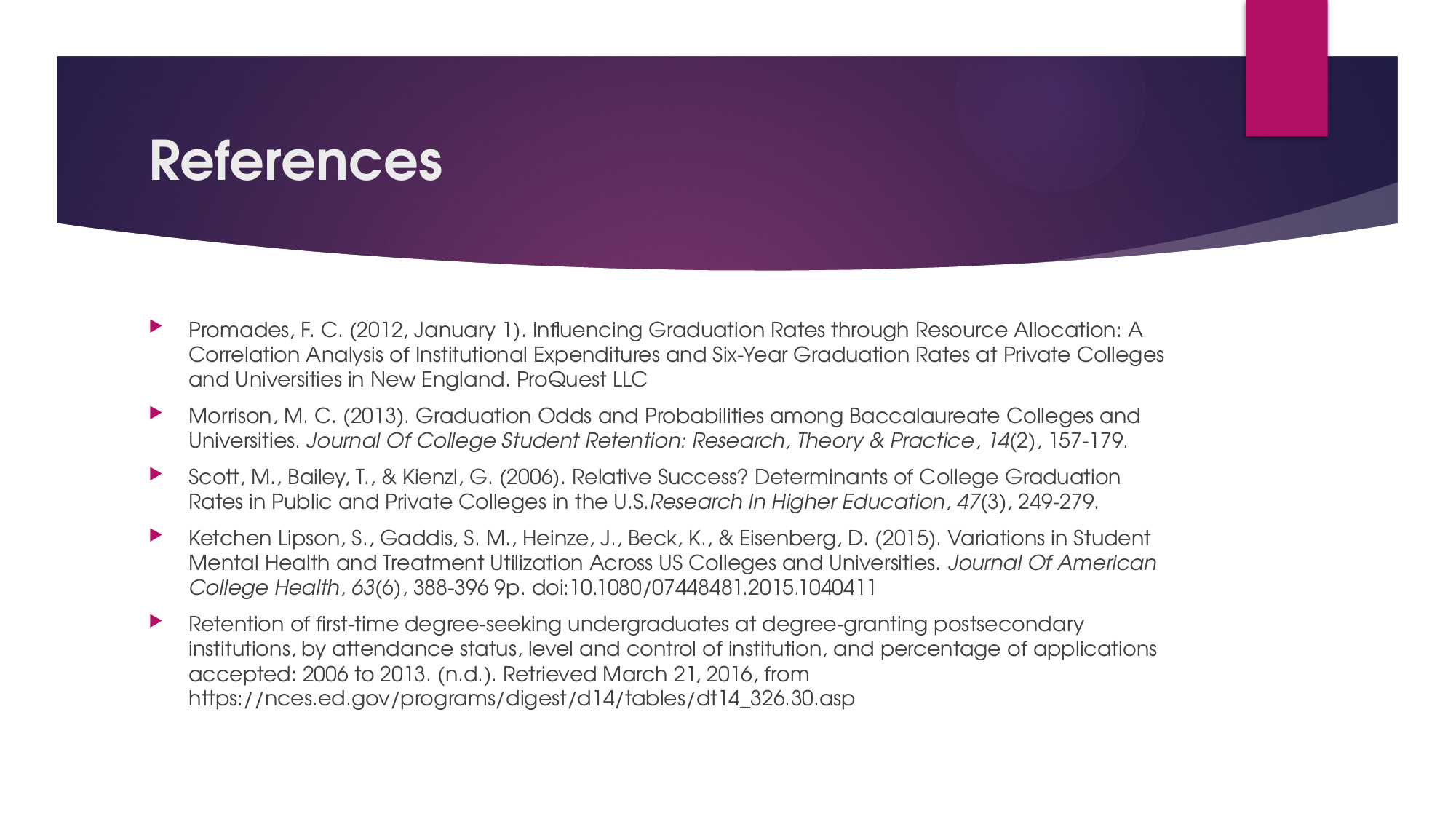

# References
Promades, F. C. (2012, January 1). Influencing Graduation Rates through Resource Allocation: A Correlation Analysis of Institutional Expenditures and Six-Year Graduation Rates at Private Colleges and Universities in New England. ProQuest LLC
Morrison, M. C. (2013). Graduation Odds and Probabilities among Baccalaureate Colleges and Universities. Journal Of College Student Retention: Research, Theory & Practice, 14(2), 157-179.
Scott, M., Bailey, T., & Kienzl, G. (2006). Relative Success? Determinants of College Graduation Rates in Public and Private Colleges in the U.S.Research In Higher Education, 47(3), 249-279.
Ketchen Lipson, S., Gaddis, S. M., Heinze, J., Beck, K., & Eisenberg, D. (2015). Variations in Student Mental Health and Treatment Utilization Across US Colleges and Universities. Journal Of American College Health, 63(6), 388-396 9p. doi:10.1080/07448481.2015.1040411
Retention of first-time degree-seeking undergraduates at degree-granting postsecondary institutions, by attendance status, level and control of institution, and percentage of applications accepted: 2006 to 2013. (n.d.). Retrieved March 21, 2016, from https://nces.ed.gov/programs/digest/d14/tables/dt14_326.30.asp